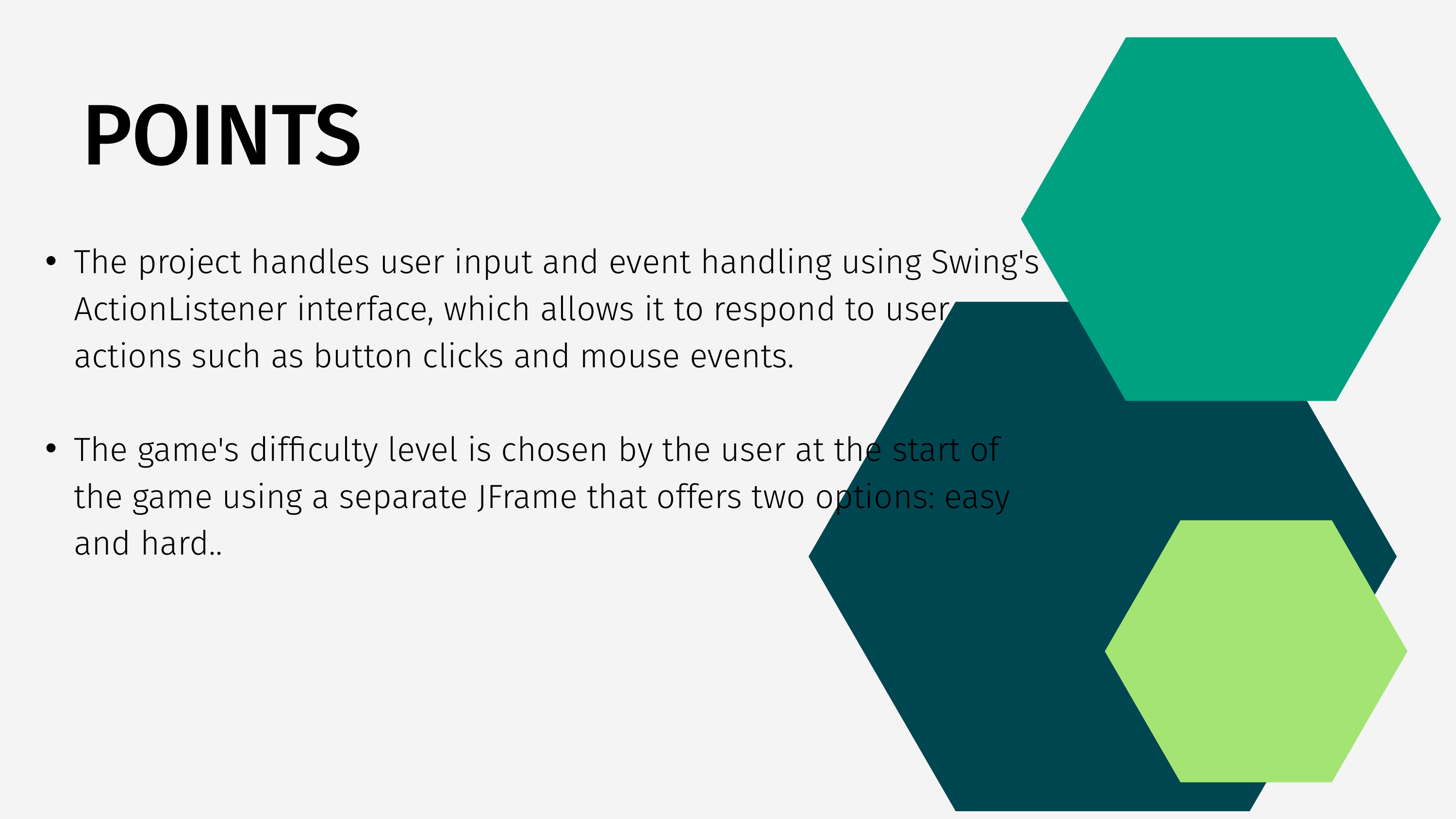

POINTS
The project handles user input and event handling using Swing's ActionListener interface, which allows it to respond to user actions such as button clicks and mouse events.

The game's difficulty level is chosen by the user at the start of the game using a separate JFrame that offers two options: easy and hard..